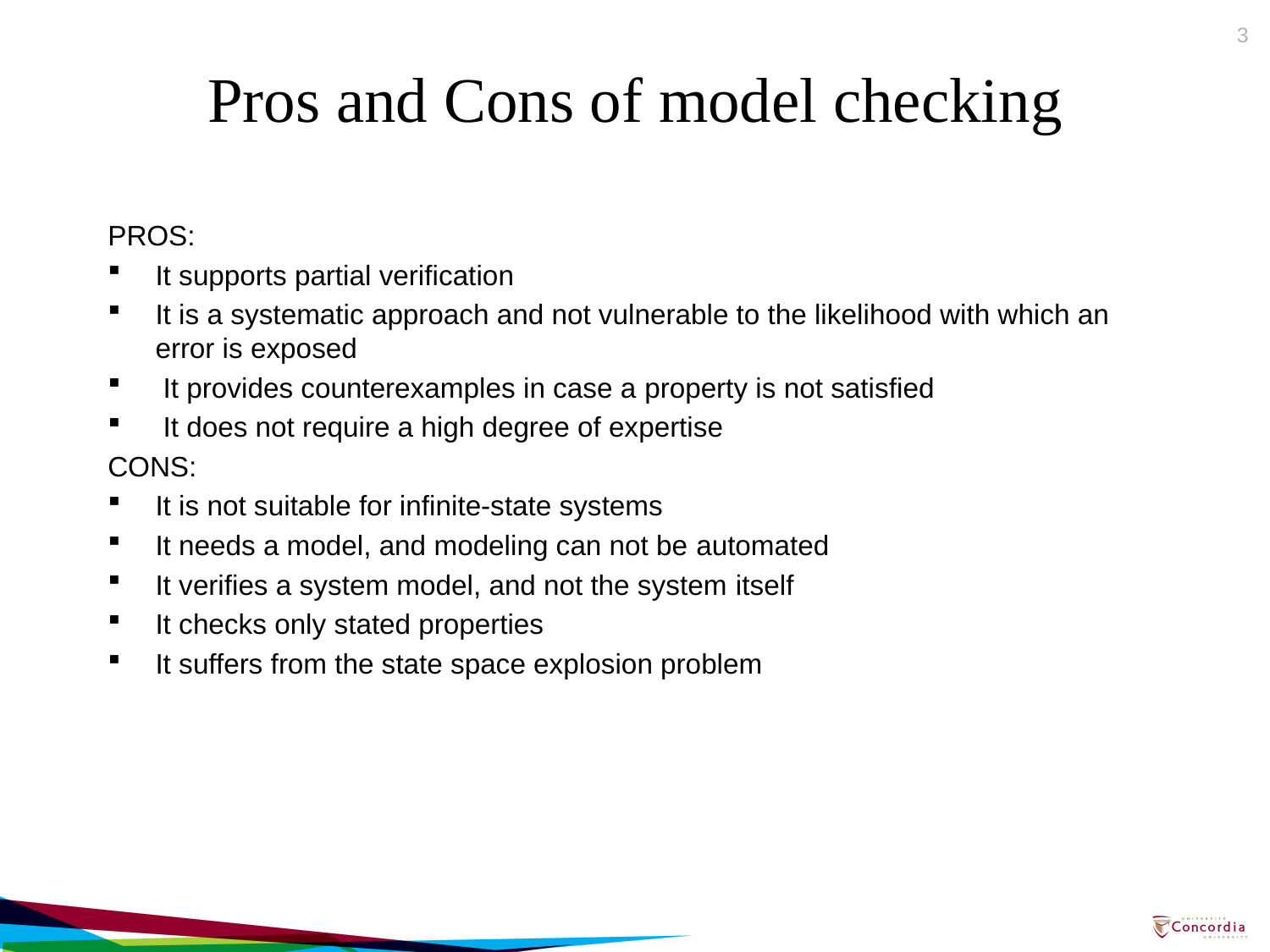

3
Pros and Cons of model checking
PROS:
It supports partial verification
It is a systematic approach and not vulnerable to the likelihood with which an error is exposed
 It provides counterexamples in case a property is not satisfied
 It does not require a high degree of expertise
CONS:
It is not suitable for infinite-state systems
It needs a model, and modeling can not be automated
It verifies a system model, and not the system itself
It checks only stated properties
It suffers from the state space explosion problem